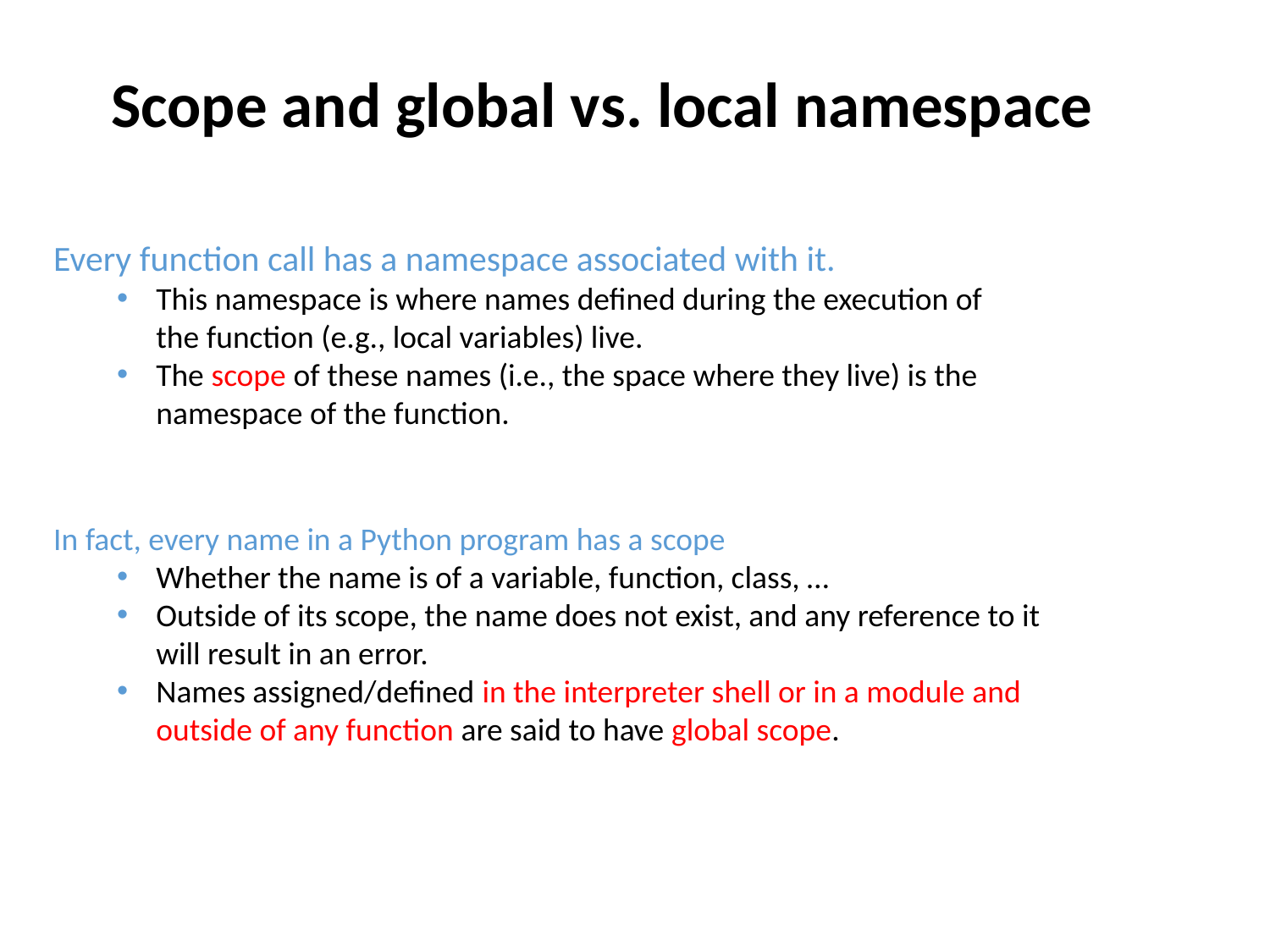

Scope and global vs. local namespace
Every function call has a namespace associated with it.
This namespace is where names defined during the execution of the function (e.g., local variables) live.
The scope of these names (i.e., the space where they live) is the namespace of the function.
In fact, every name in a Python program has a scope
Whether the name is of a variable, function, class, …
Outside of its scope, the name does not exist, and any reference to it will result in an error.
Names assigned/defined in the interpreter shell or in a module and outside of any function are said to have global scope.